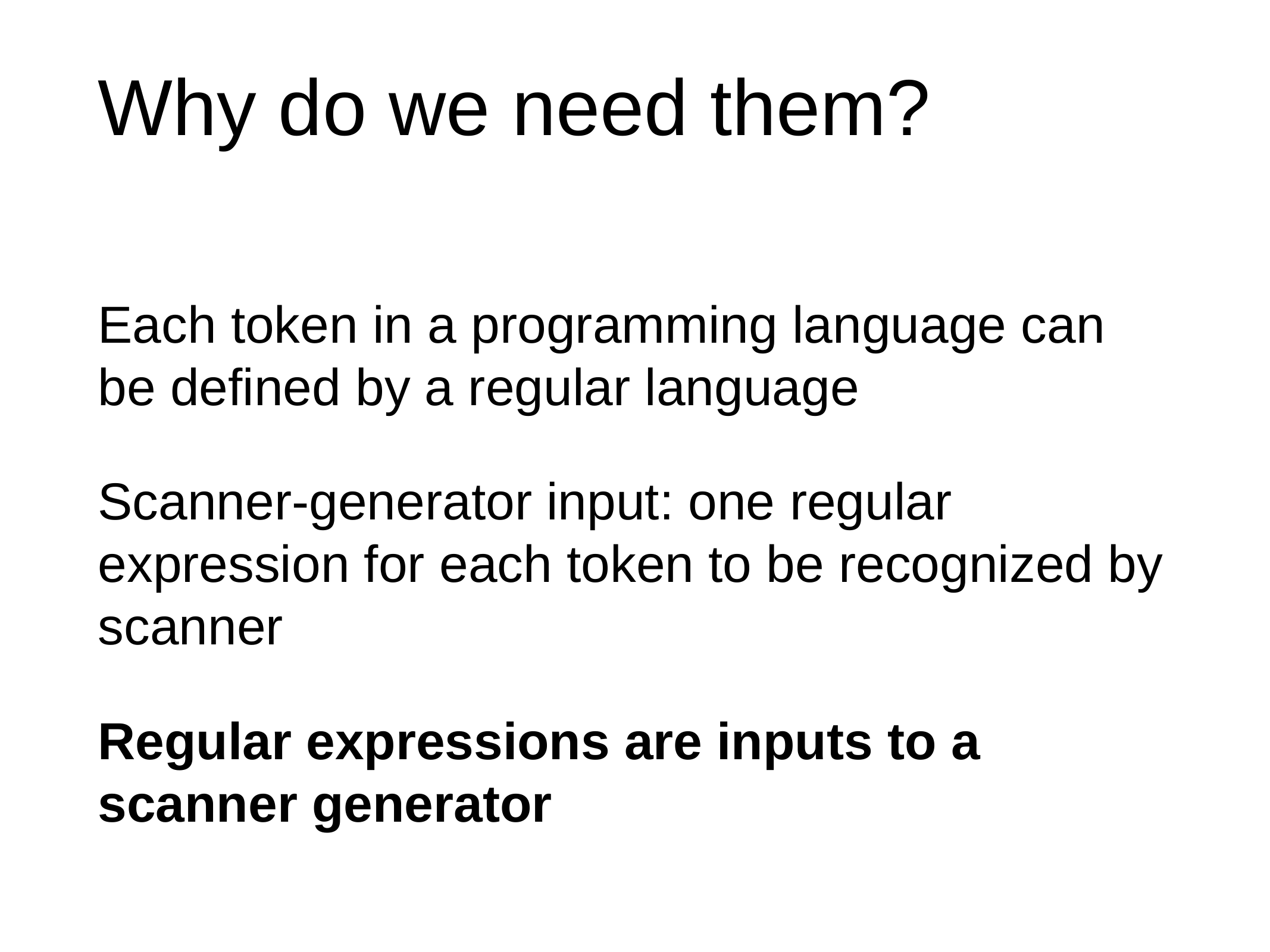

# Why do we need them?
Each token in a programming language can be defined by a regular language
Scanner-generator input: one regular expression for each token to be recognized by scanner
Regular expressions are inputs to a scanner generator